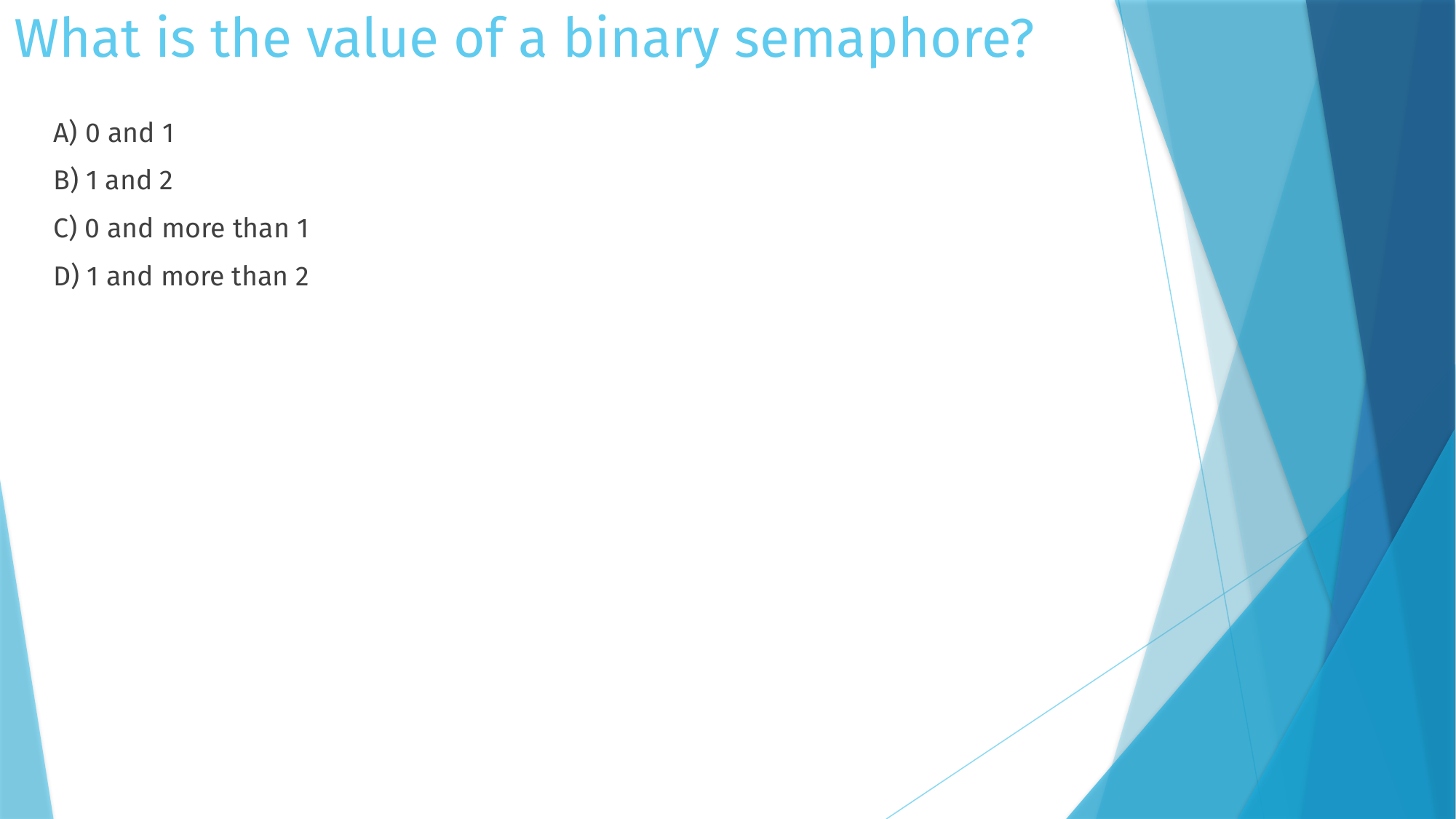

# What is the value of a binary semaphore?
	A) 0 and 1
	B) 1 and 2
	C) 0 and more than 1
	D) 1 and more than 2